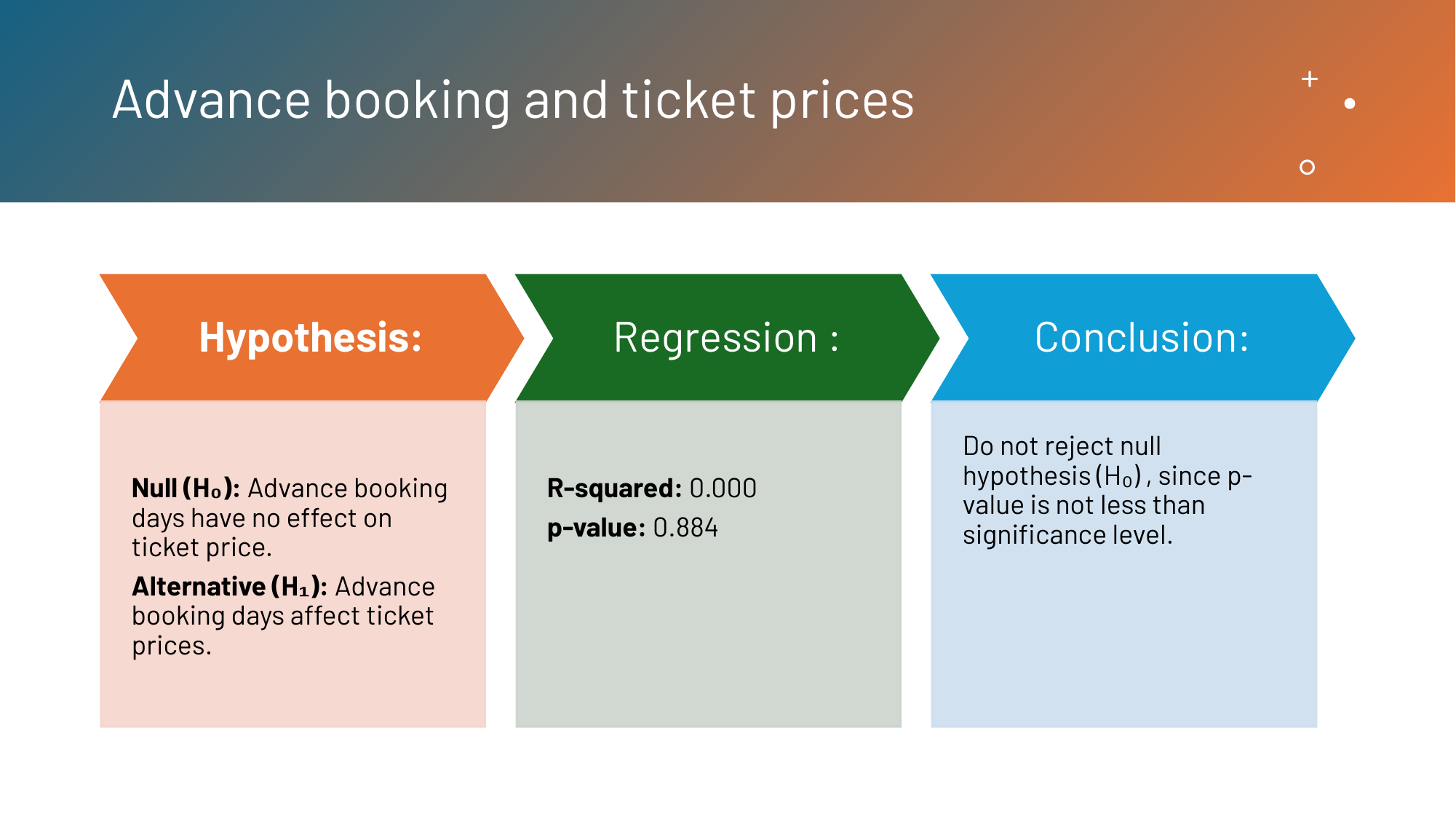

# Advance booking and ticket prices

Hypothesis:

Null (H₀): Advance booking days have no effect on ticket price.
Alternative (H₁): Advance booking days affect ticket prices.
Regression :

R-squared: 0.000
p-value: 0.884
Conclusion:
Do not reject null hypothesis (H₀) , since p-value is not less than significance level.